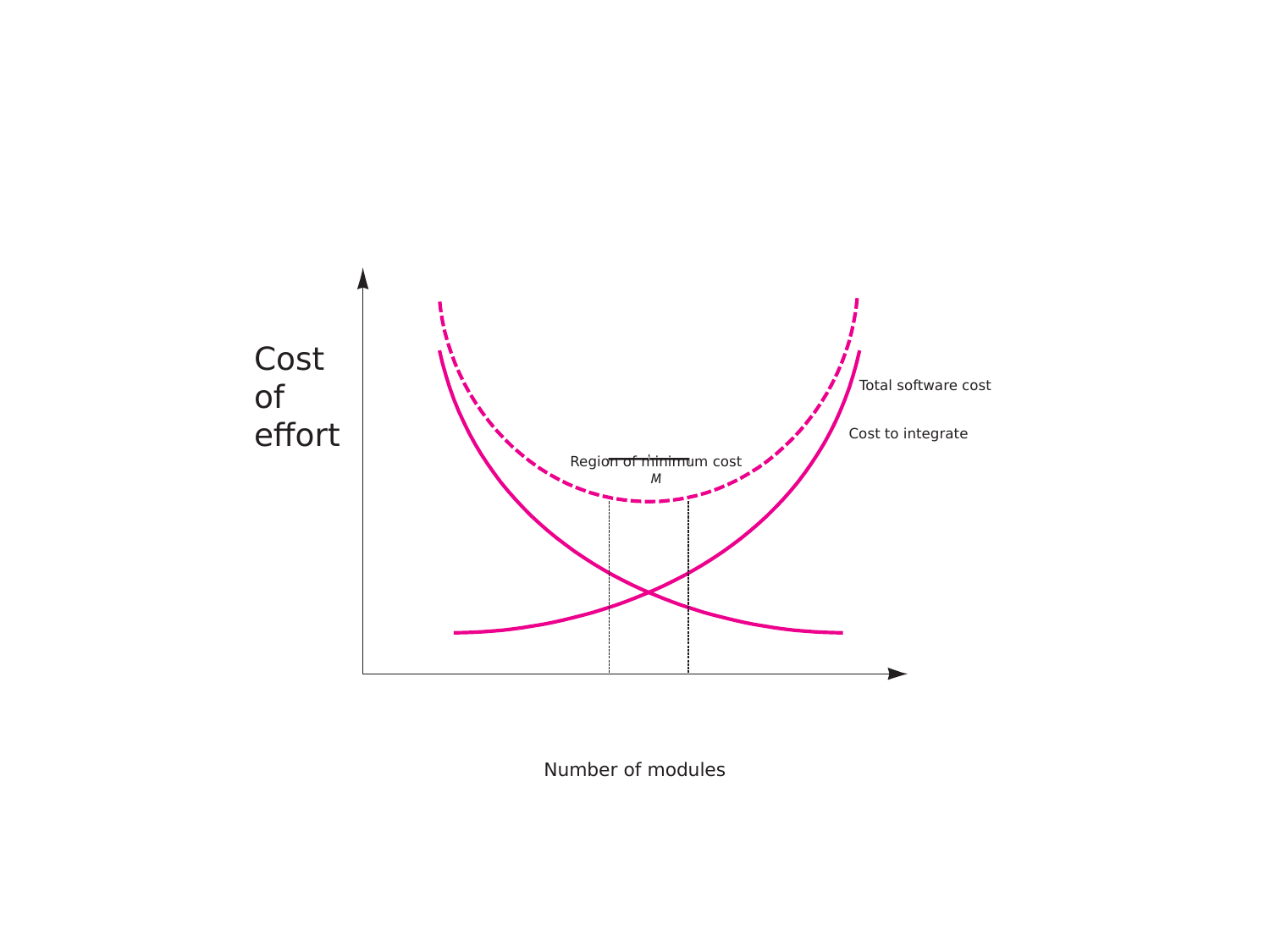

Cost of effort
Total software cost
Cost to integrate

Region of minimum cost
M
Number of modules